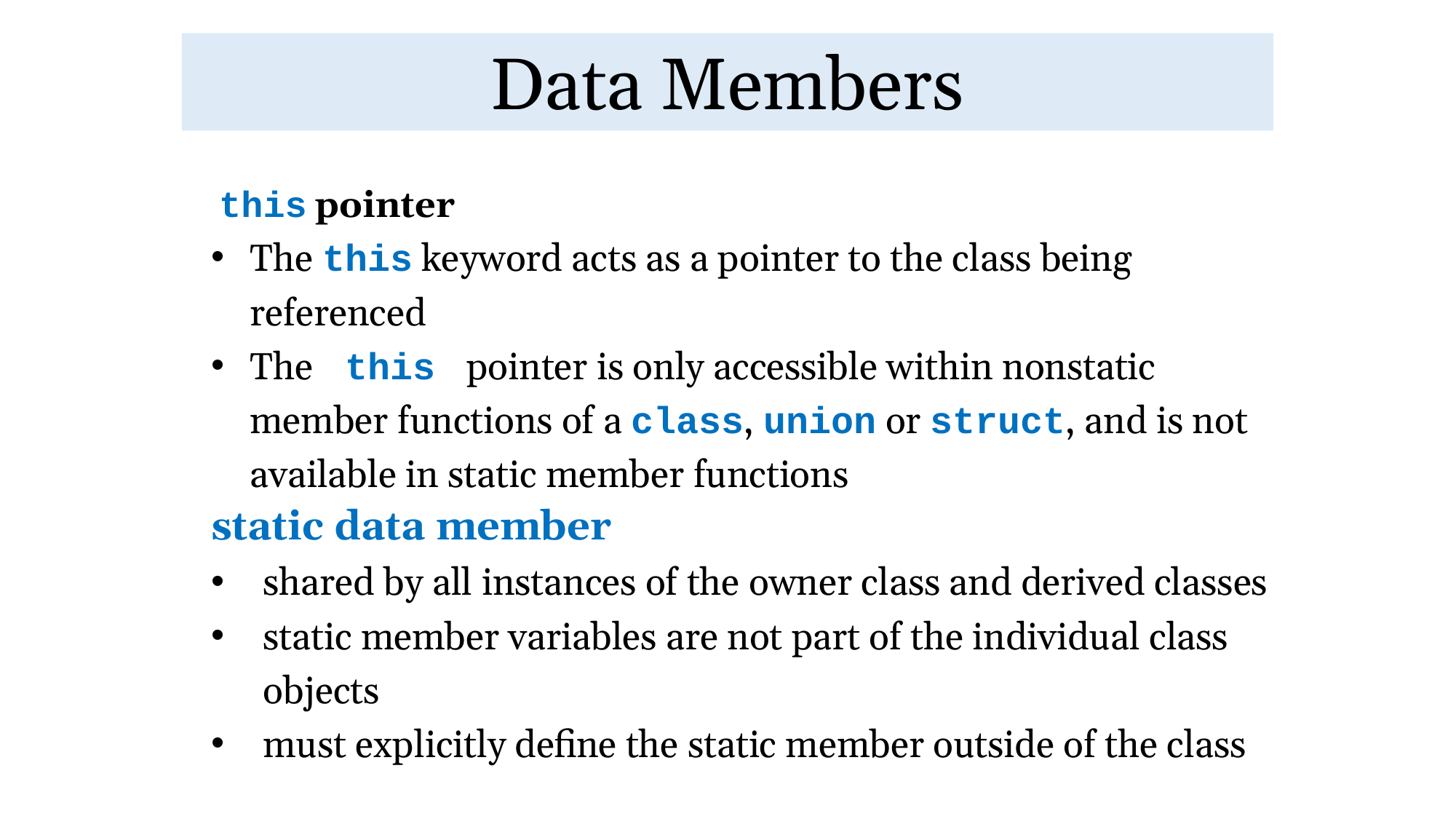

# Data Members

 this pointer
The this keyword acts as a pointer to the class being referenced
The  this  pointer is only accessible within nonstatic member functions of a class, union or struct, and is not available in static member functions
static data member
shared by all instances of the owner class and derived classes
static member variables are not part of the individual class objects
must explicitly define the static member outside of the class